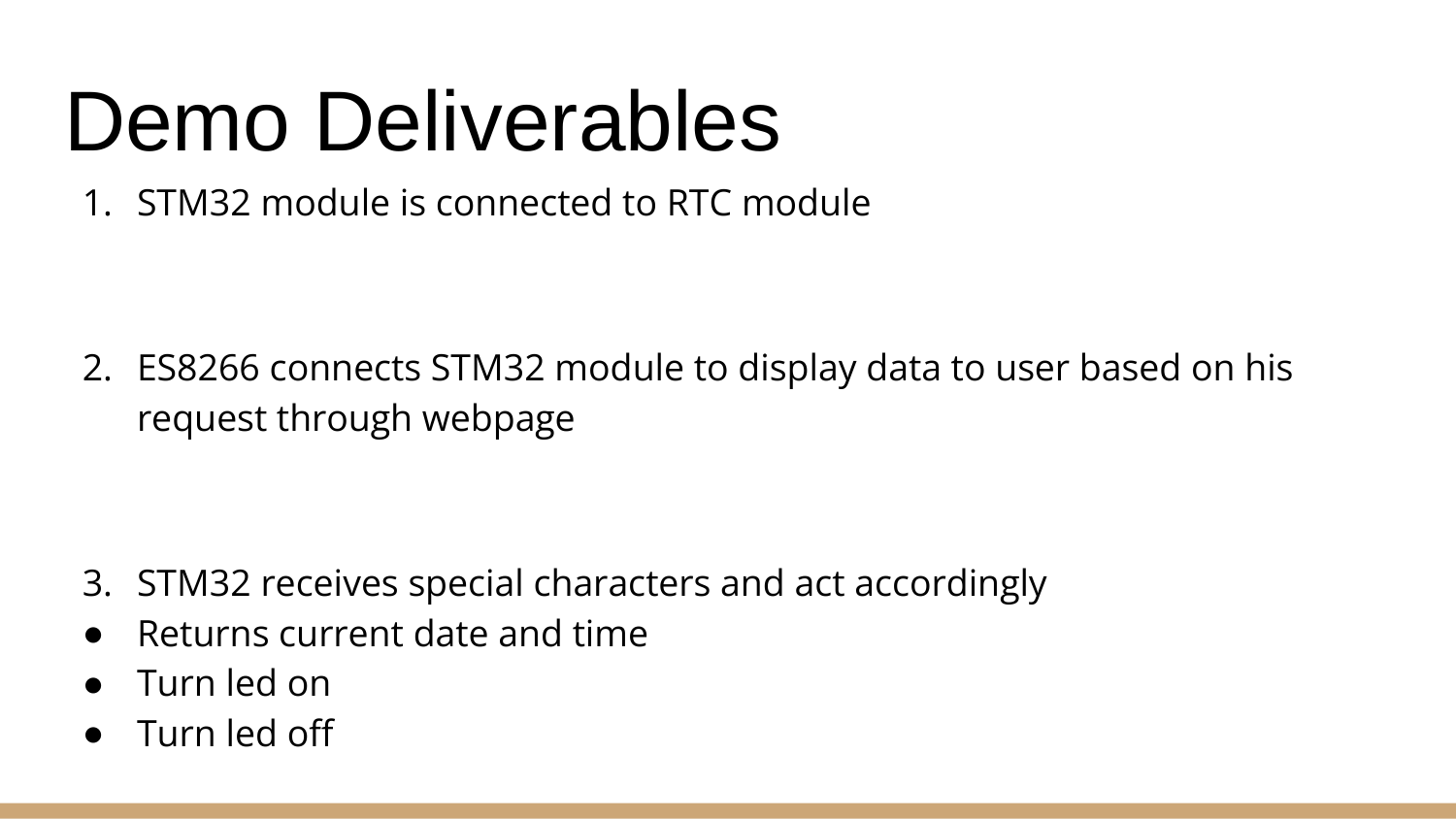

# Demo Deliverables
STM32 module is connected to RTC module

ES8266 connects STM32 module to display data to user based on his request through webpage

STM32 receives special characters and act accordingly
Returns current date and time
Turn led on
Turn led off